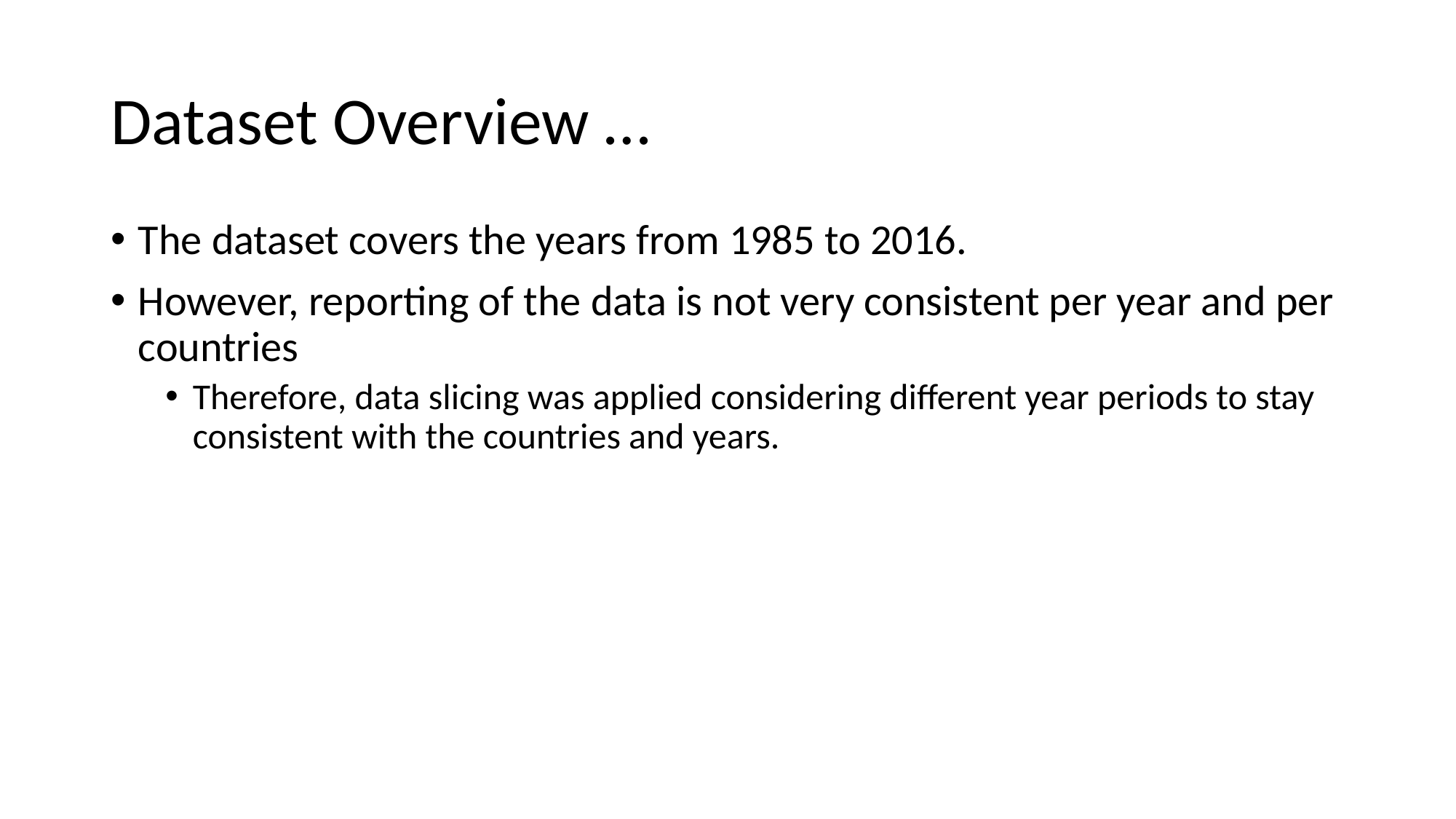

# Dataset Overview …
The dataset covers the years from 1985 to 2016.
However, reporting of the data is not very consistent per year and per countries
Therefore, data slicing was applied considering different year periods to stay consistent with the countries and years.